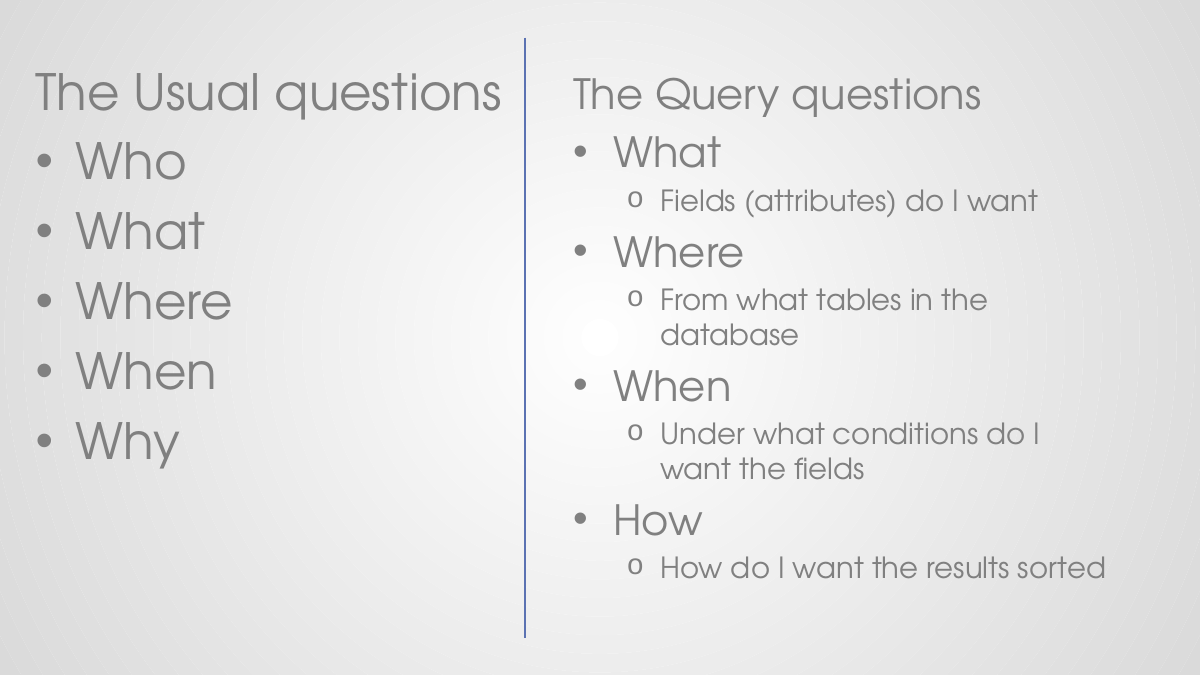

The Usual questions
Who
What
Where
When
Why
The Query questions
What
Fields (attributes) do I want
Where
From what tables in the database
When
Under what conditions do I want the fields
How
How do I want the results sorted